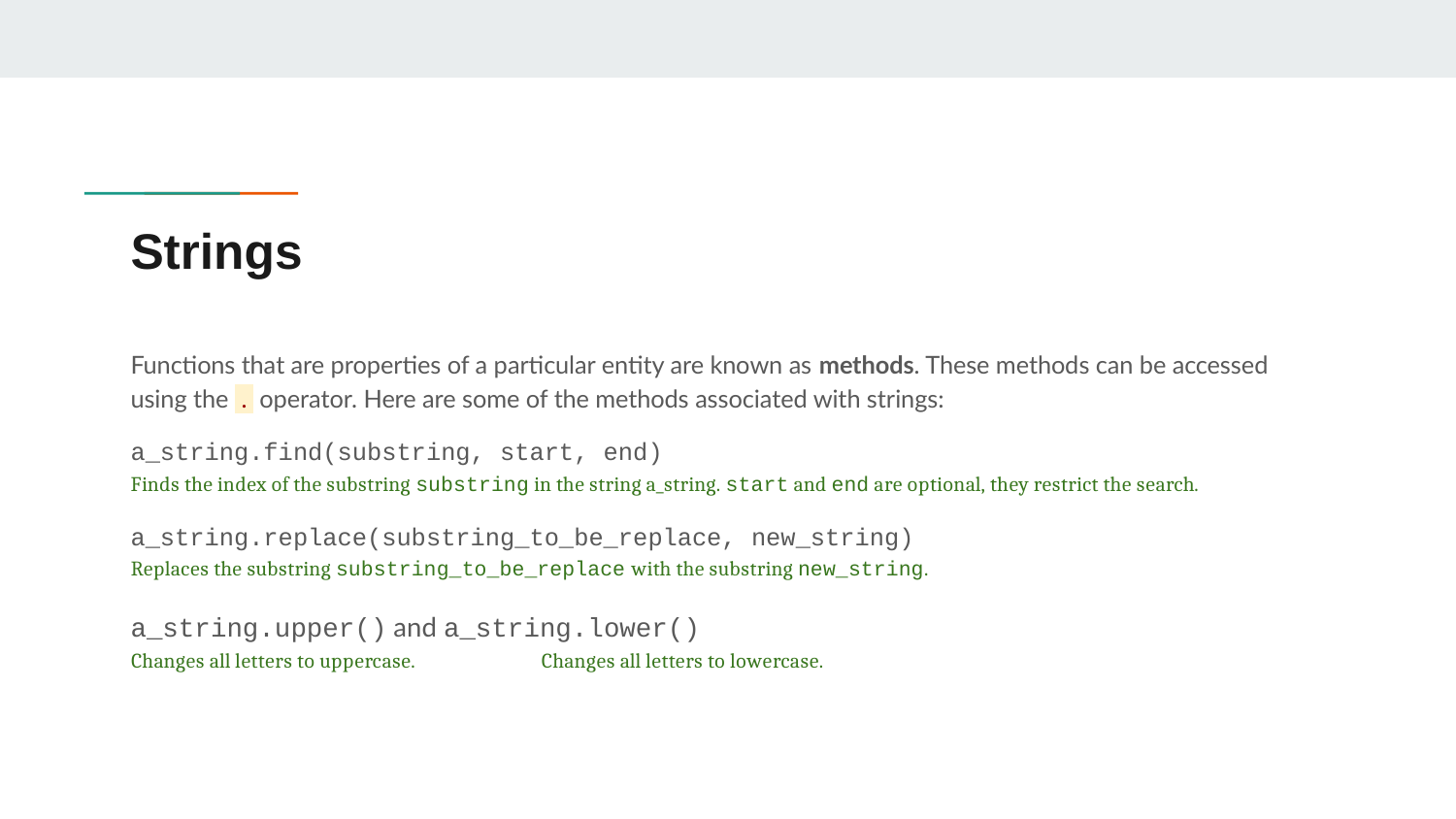

# Strings
Functions that are properties of a particular entity are known as methods. These methods can be accessed using the  .  operator. Here are some of the methods associated with strings:
a_string.find(substring, start, end)
Finds the index of the substring substring in the string a_string. start and end are optional, they restrict the search.
a_string.replace(substring_to_be_replace, new_string)
Replaces the substring substring_to_be_replace with the substring new_string.
a_string.upper() and a_string.lower()
Changes all letters to uppercase.	Changes all letters to lowercase.